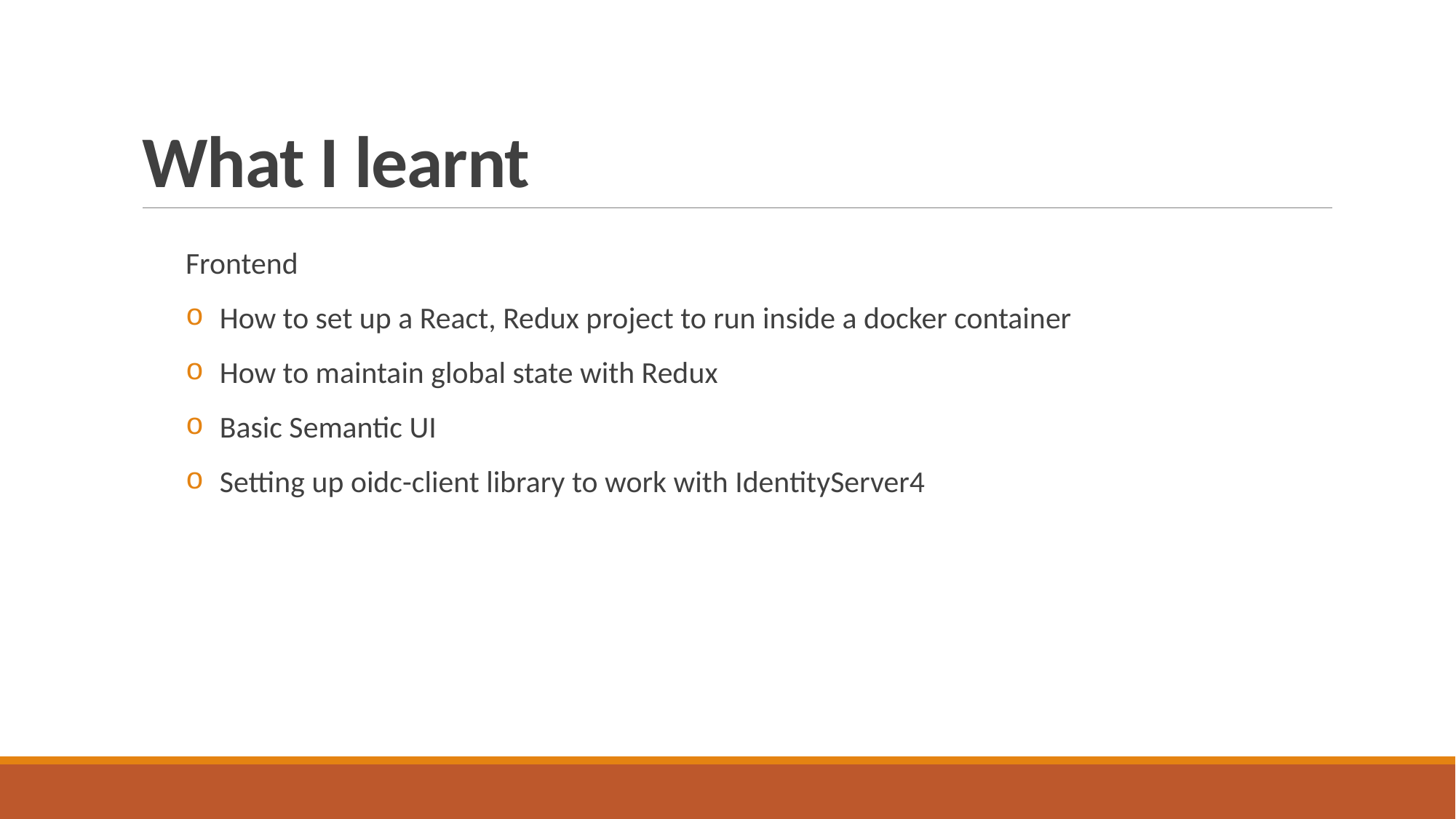

# What I learnt
Frontend
How to set up a React, Redux project to run inside a docker container
How to maintain global state with Redux
Basic Semantic UI
Setting up oidc-client library to work with IdentityServer4